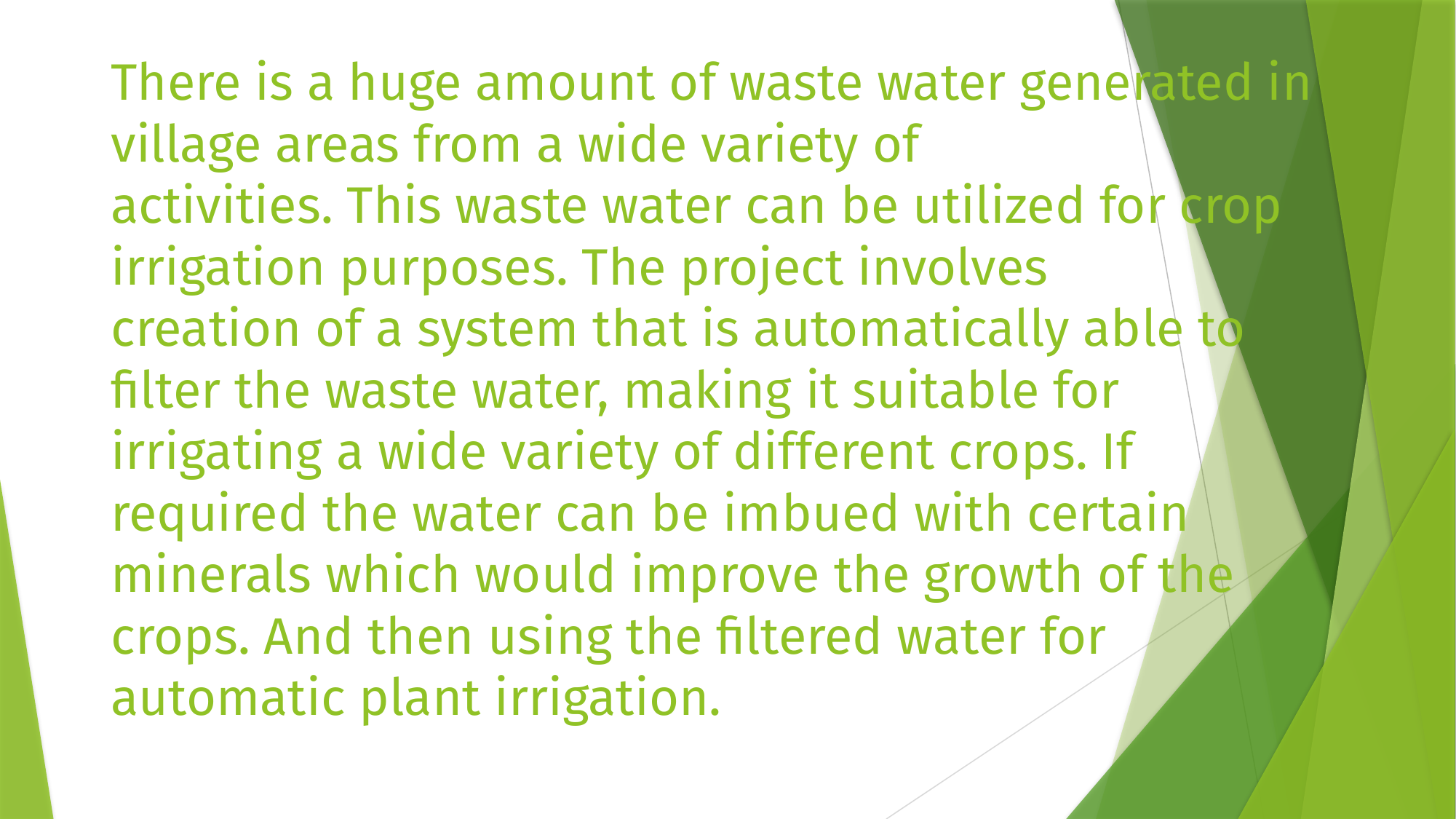

# There is a huge amount of waste water generated in village areas from a wide variety of activities. This waste water can be utilized for crop irrigation purposes. The project involves creation of a system that is automatically able to filter the waste water, making it suitable for irrigating a wide variety of different crops. If required the water can be imbued with certain minerals which would improve the growth of the crops. And then using the filtered water for automatic plant irrigation.